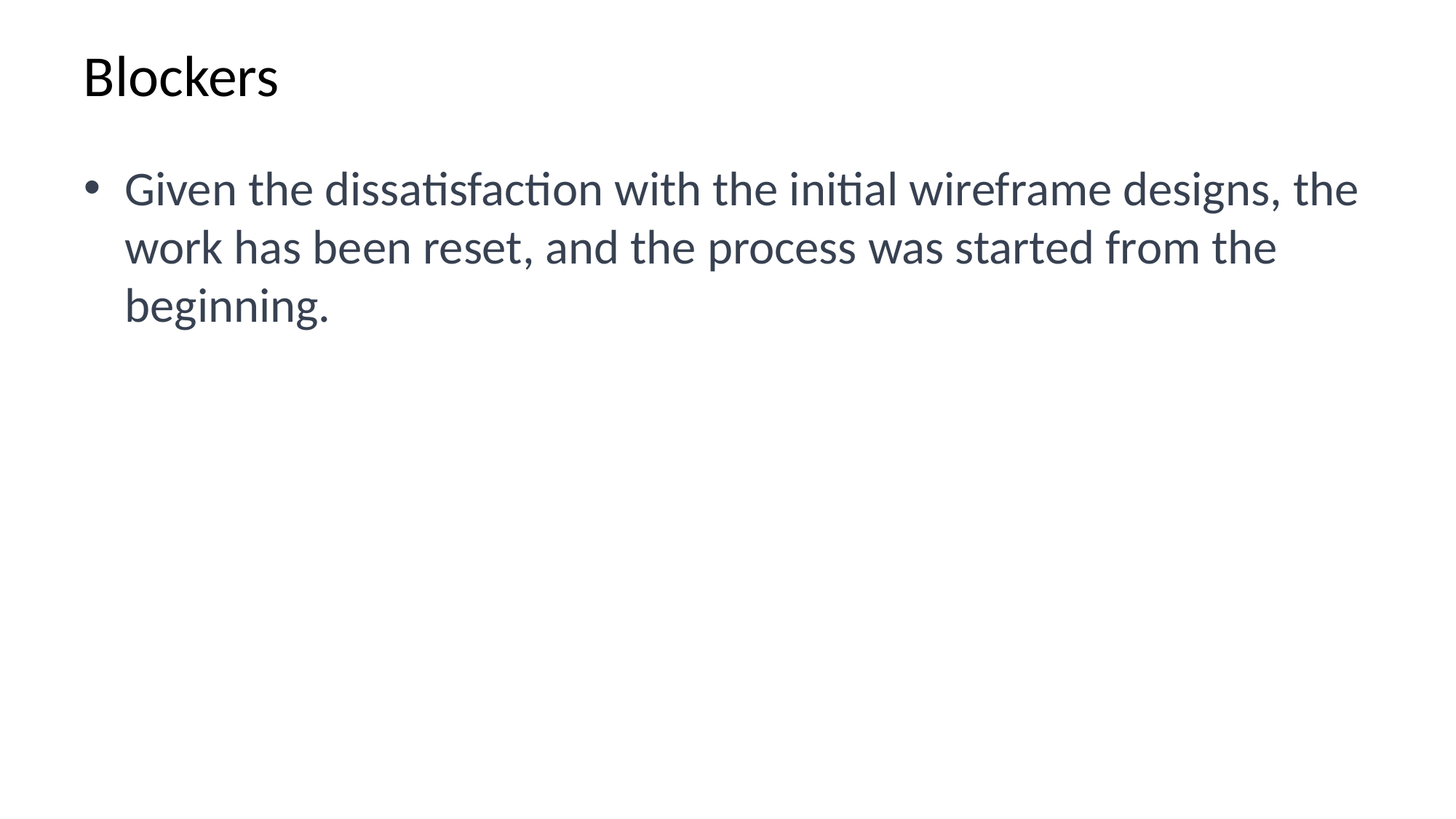

# Blockers
Given the dissatisfaction with the initial wireframe designs, the work has been reset, and the process was started from the beginning.